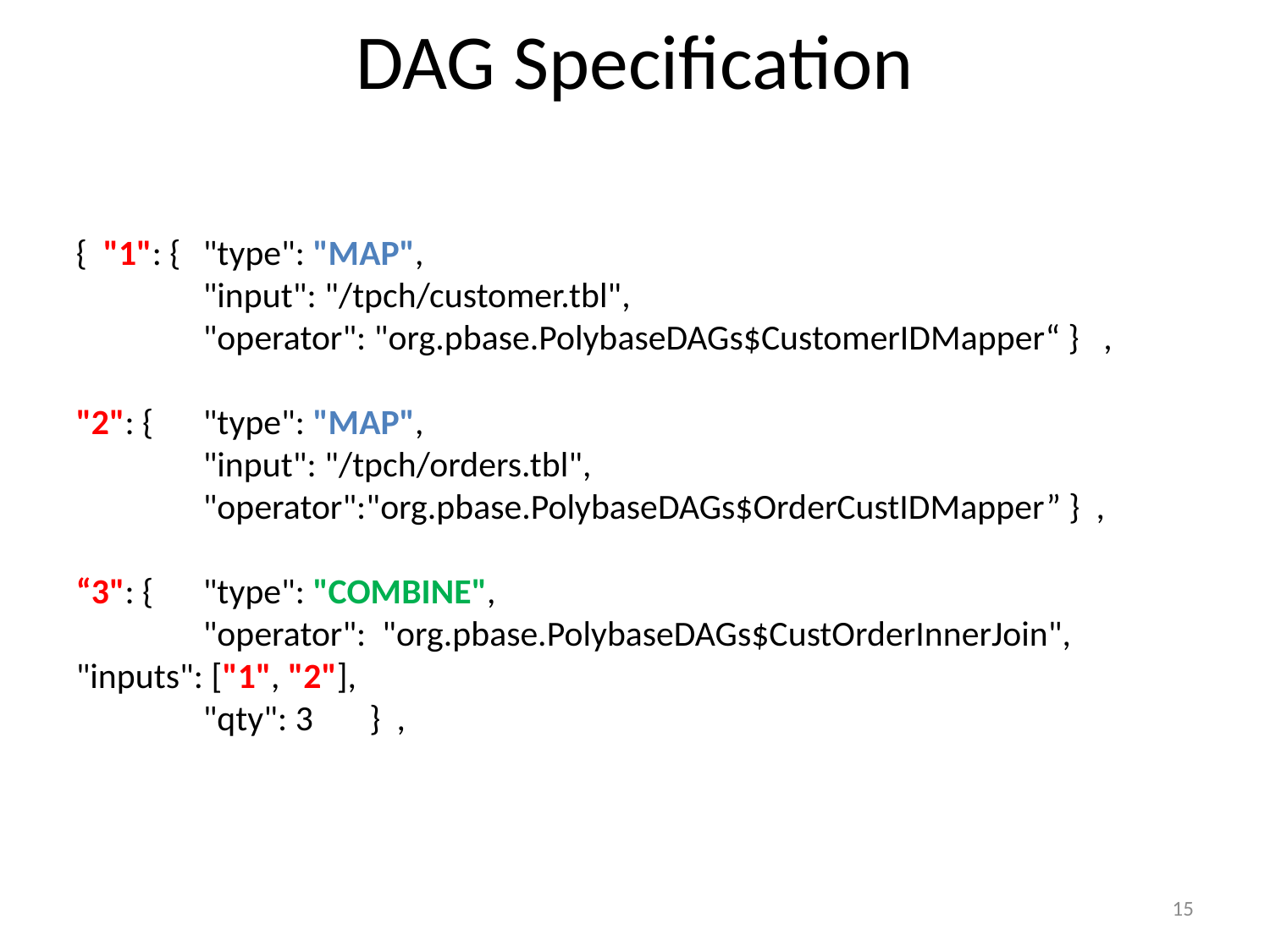

# DAG Specification
{  "1": {	"type": "MAP",
	"input": "/tpch/customer.tbl",
	"operator": "org.pbase.PolybaseDAGs$CustomerIDMapper“ }   ,

"2": {	"type": "MAP",
 	"input": "/tpch/orders.tbl",
	"operator":"org.pbase.PolybaseDAGs$OrderCustIDMapper” }  ,

“3": {	"type": "COMBINE",
	"operator":  "org.pbase.PolybaseDAGs$CustOrderInnerJoin", 	"inputs": ["1", "2"],
 	"qty": 3       }  ,
15